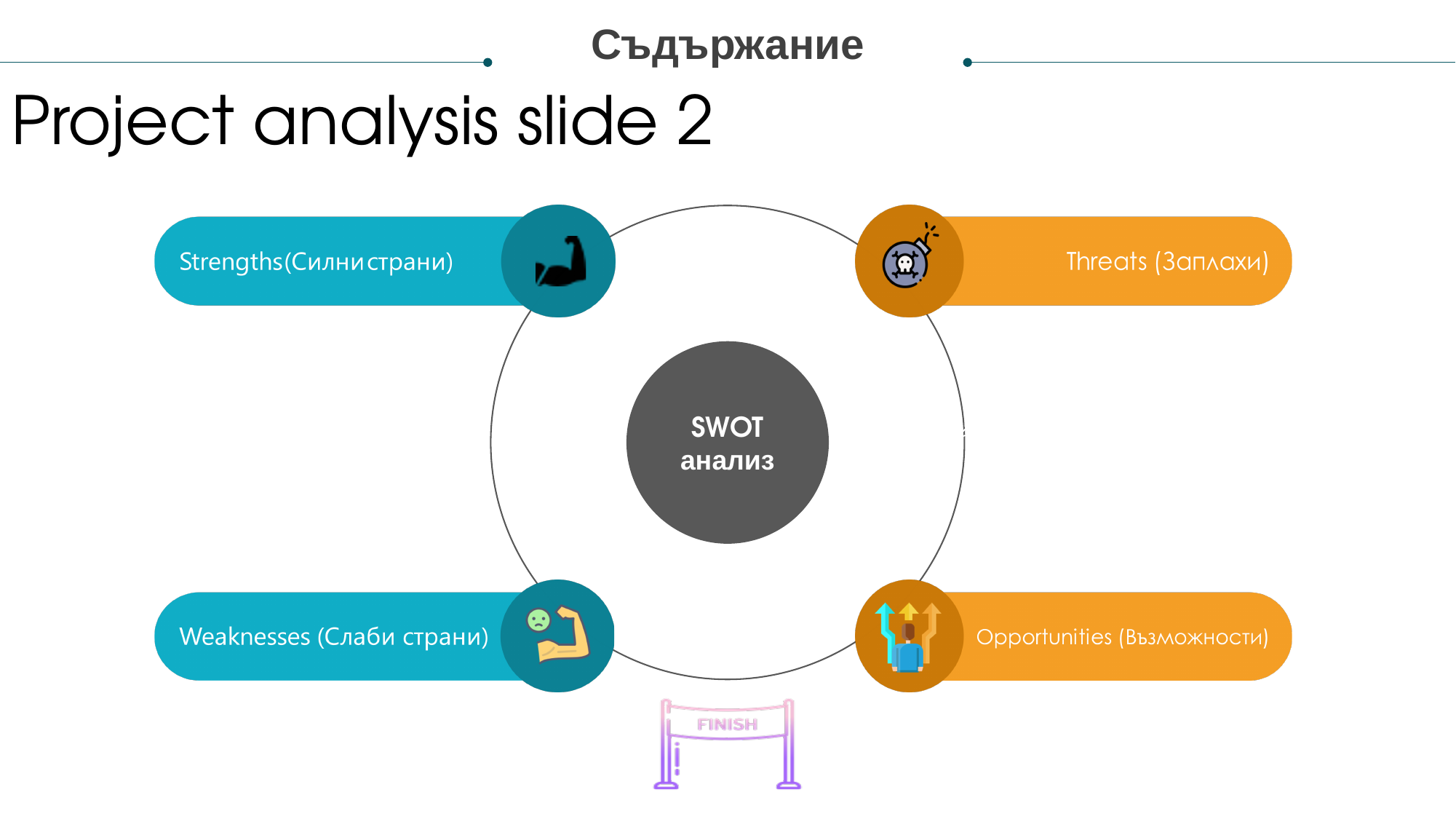

Съдържание
Project analysis slide 2

SWOT
анализ